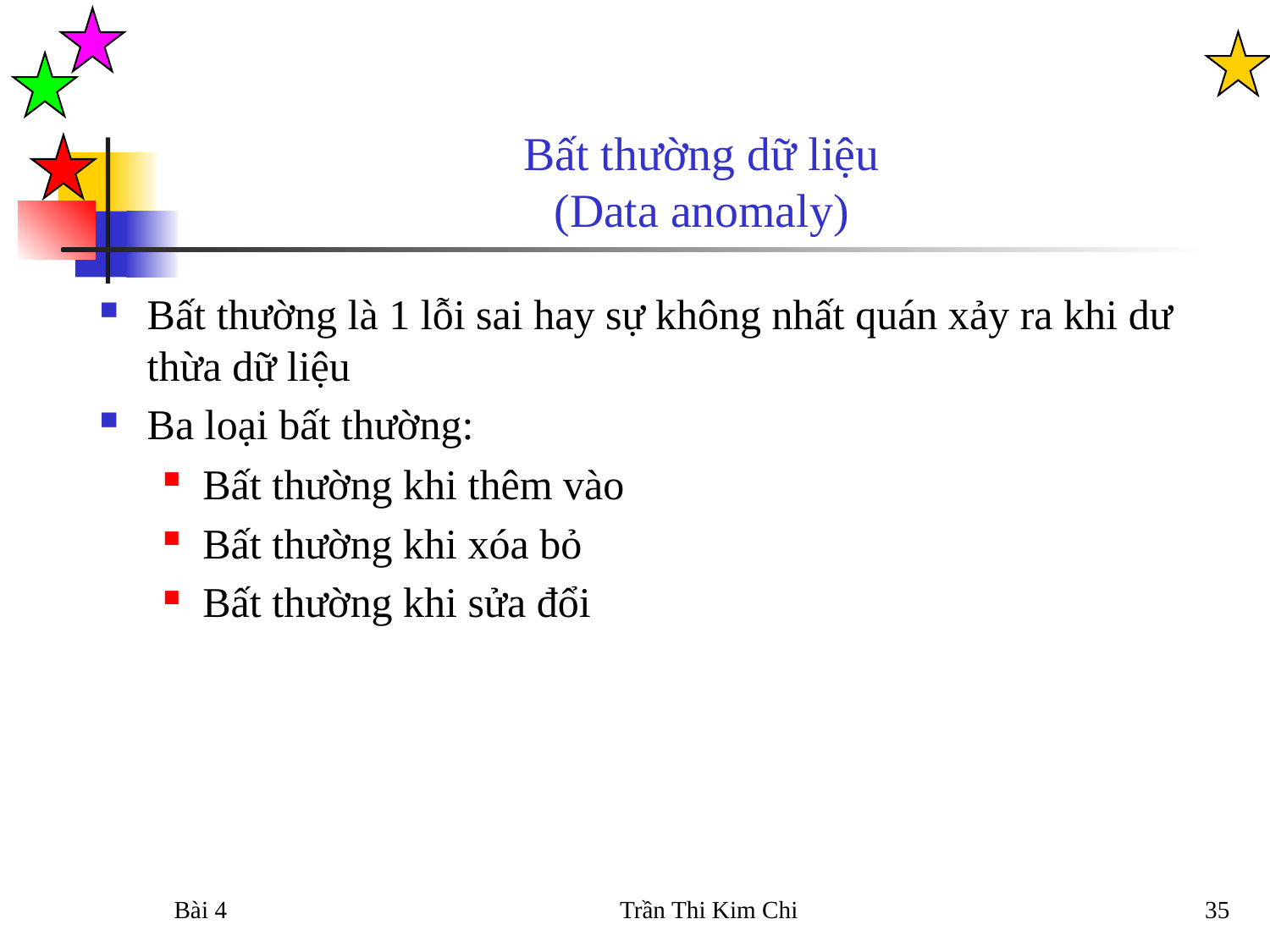

Bất thường dữ liệu
(Data anomaly)
Bất thường là 1 lỗi sai hay sự không nhất quán xảy ra khi dư thừa dữ liệu
Ba loại bất thường:
Bất thường khi thêm vào
Bất thường khi xóa bỏ
Bất thường khi sửa đổi

Bài 4
Trần Thi Kim Chi
35